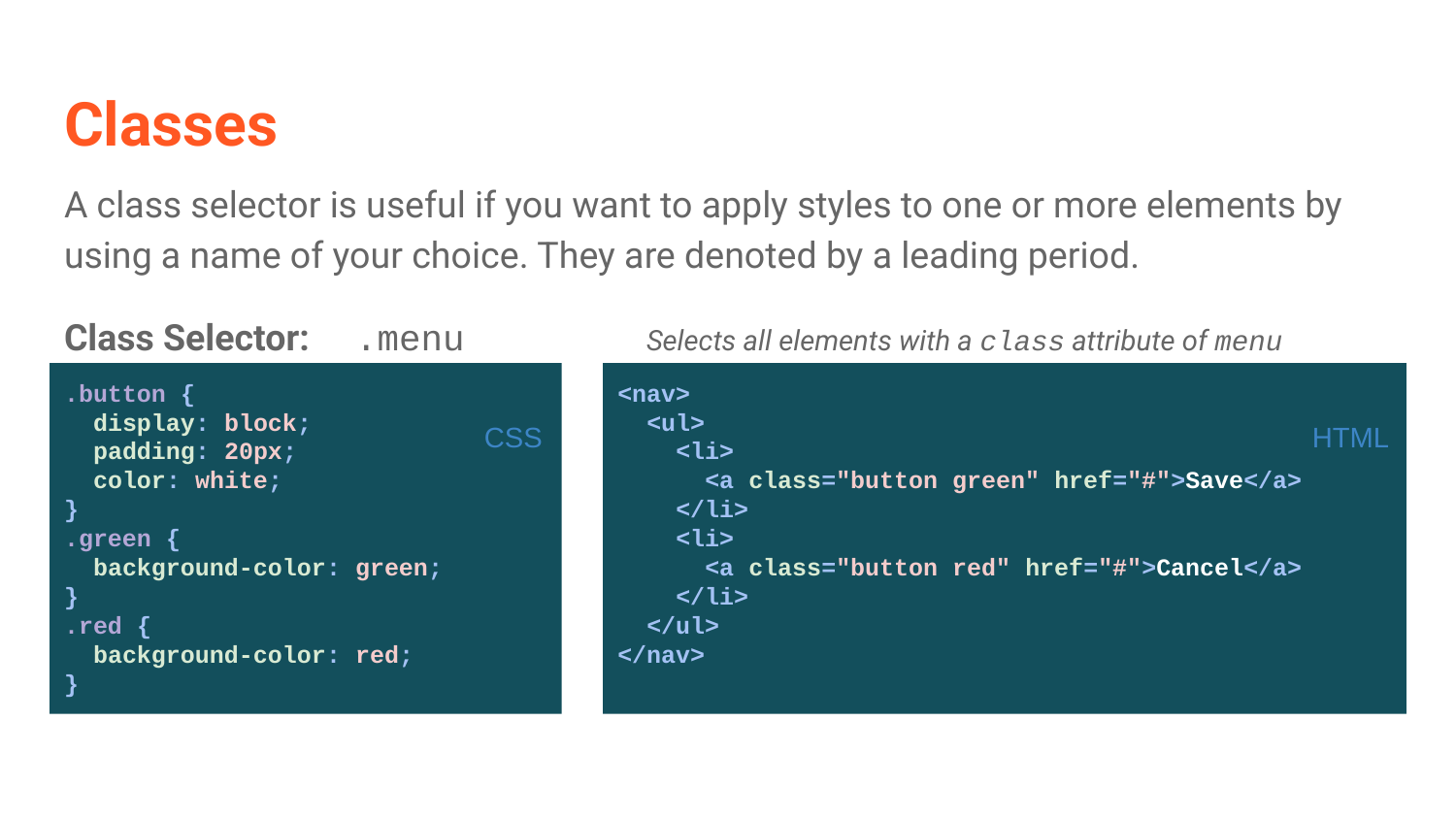

# Classes
A class selector is useful if you want to apply styles to one or more elements by using a name of your choice. They are denoted by a leading period.
Class Selector:	.menu		Selects all elements with a class attribute of menu
.button {
  display: block;
  padding: 20px;
  color: white;
}
.green {
  background-color: green;
}
.red {
  background-color: red;
}
<nav>
  <ul>
    <li>
      <a class="button green" href="#">Save</a>
    </li>
    <li>
      <a class="button red" href="#">Cancel</a>
    </li>
  </ul>
</nav>

CSS
HTML